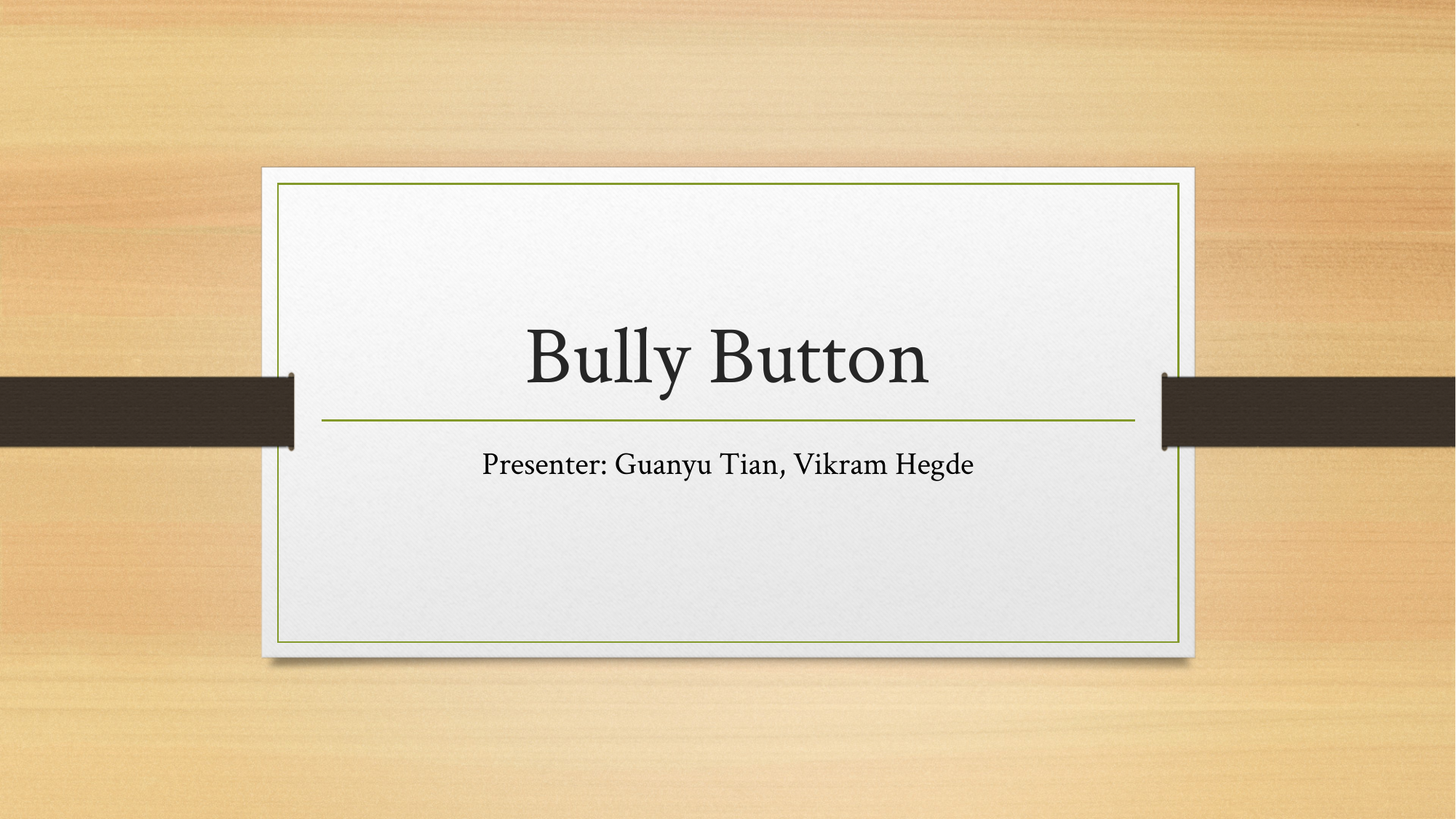

# Bully Button
Presenter: Guanyu Tian, Vikram Hegde